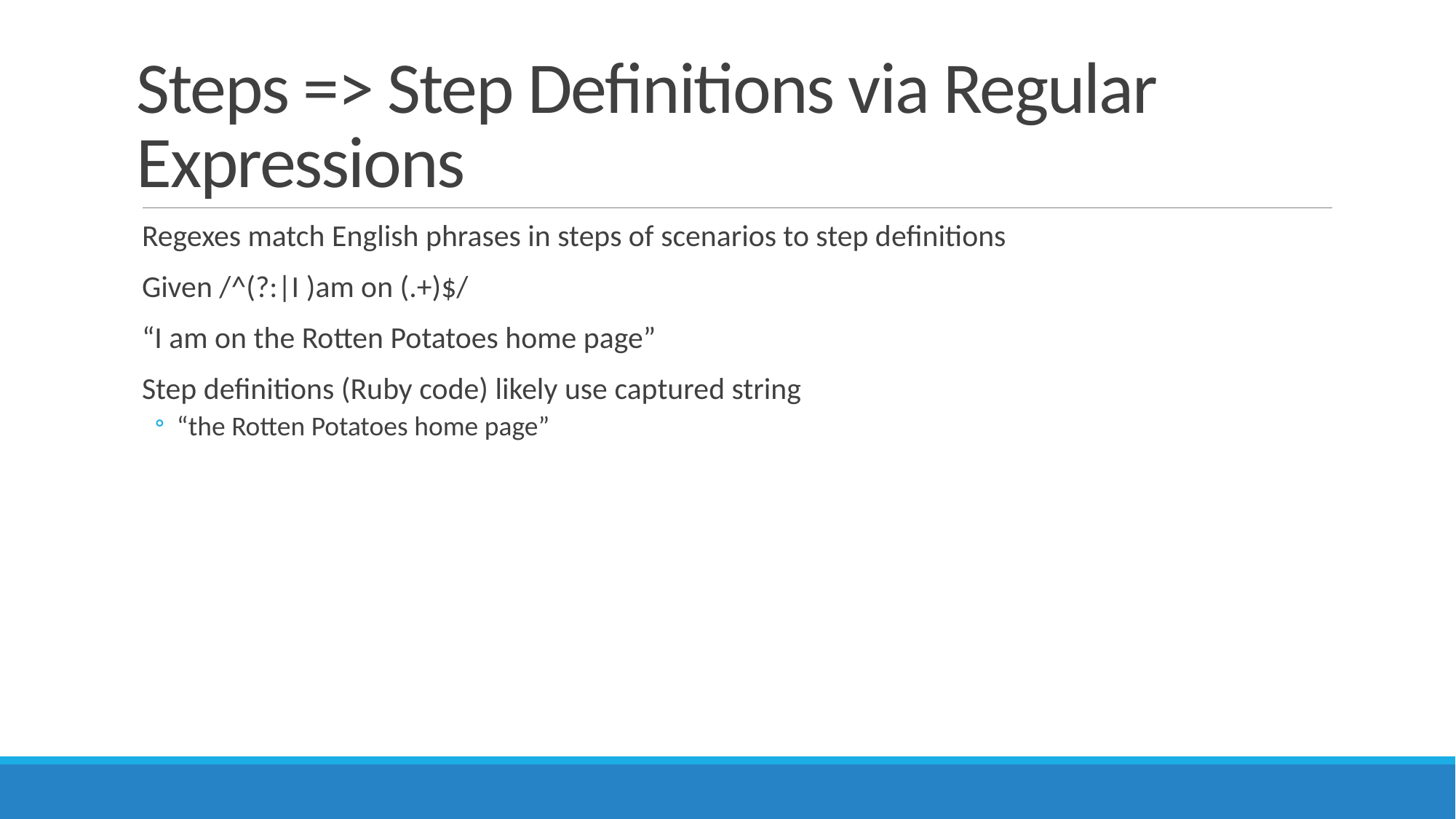

# Steps => Step Definitions via Regular Expressions
Regexes match English phrases in steps of scenarios to step definitions
Given /^(?:|I )am on (.+)$/
“I am on the Rotten Potatoes home page”
Step definitions (Ruby code) likely use captured string
“the Rotten Potatoes home page”